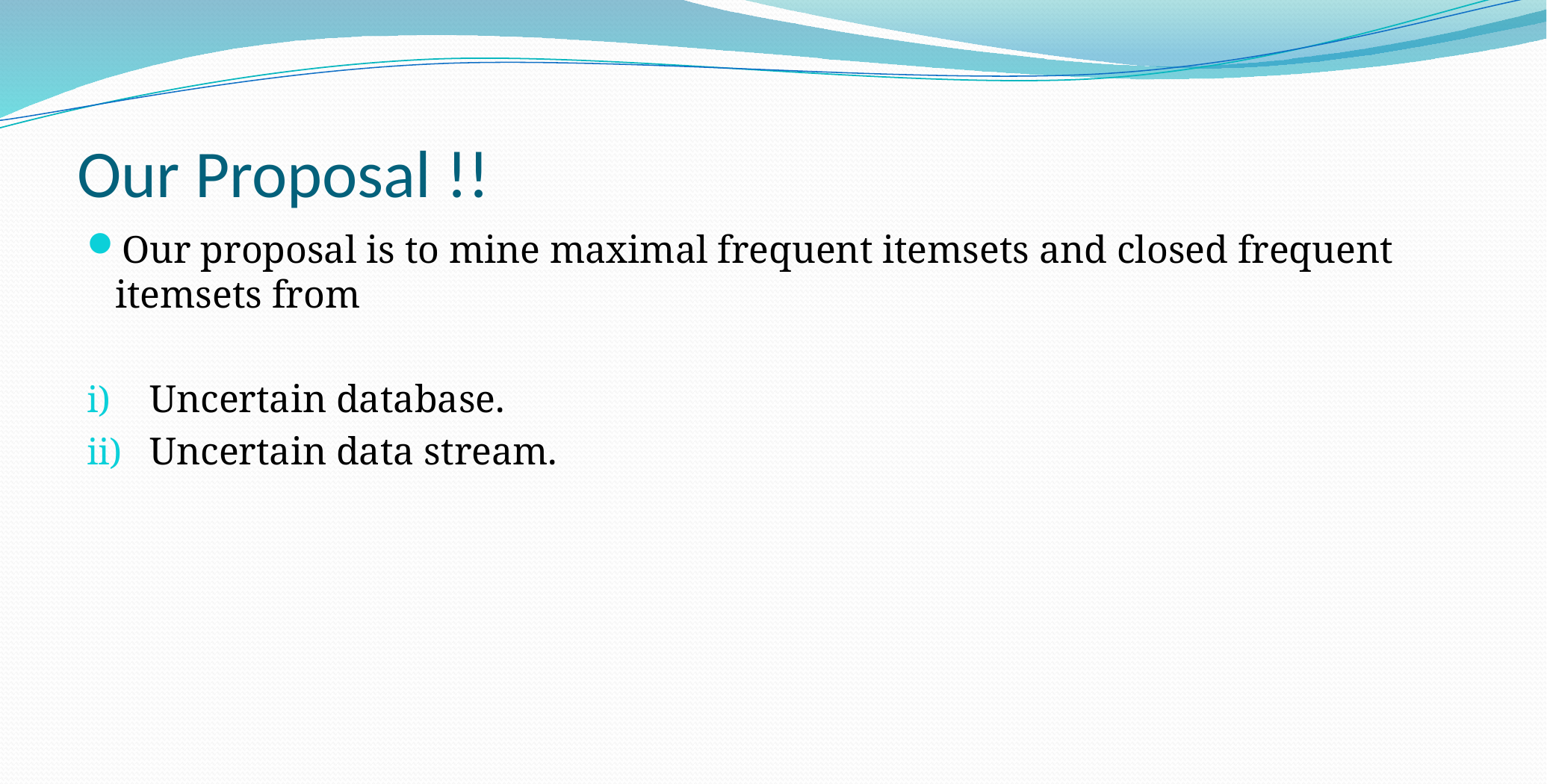

# Our Proposal !!
Our proposal is to mine maximal frequent itemsets and closed frequent itemsets from

Uncertain database.
Uncertain data stream.